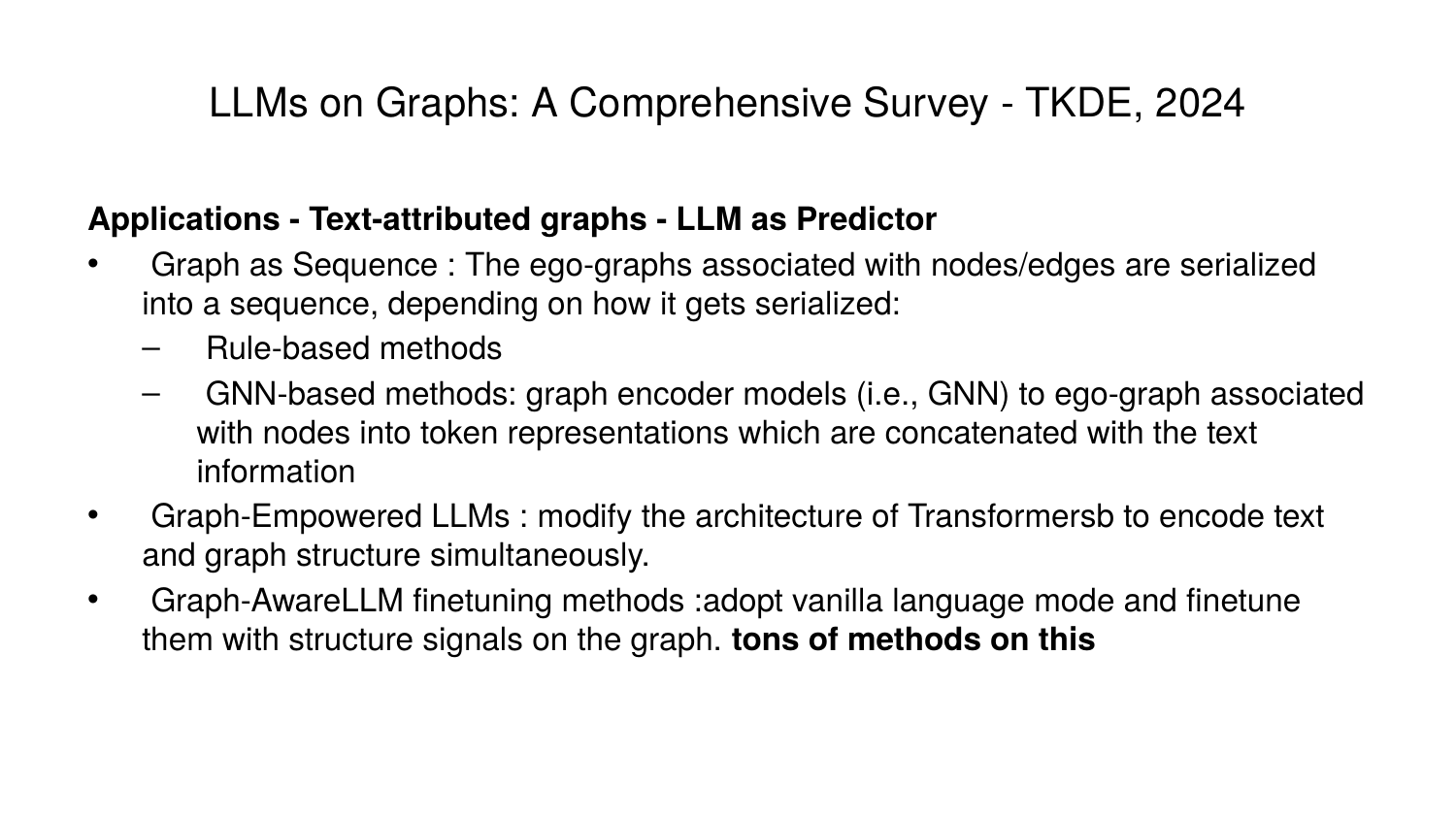

# LLMs on Graphs: A Comprehensive Survey - TKDE, 2024
Applications - Text-attributed graphs - LLM as Predictor
 Graph as Sequence : The ego-graphs associated with nodes/edges are serialized into a sequence, depending on how it gets serialized:
 Rule-based methods
 GNN-based methods: graph encoder models (i.e., GNN) to ego-graph associated with nodes into token representations which are concatenated with the text information
 Graph-Empowered LLMs : modify the architecture of Transformersb to encode text and graph structure simultaneously.
 Graph-AwareLLM finetuning methods :adopt vanilla language mode and finetune them with structure signals on the graph. tons of methods on this